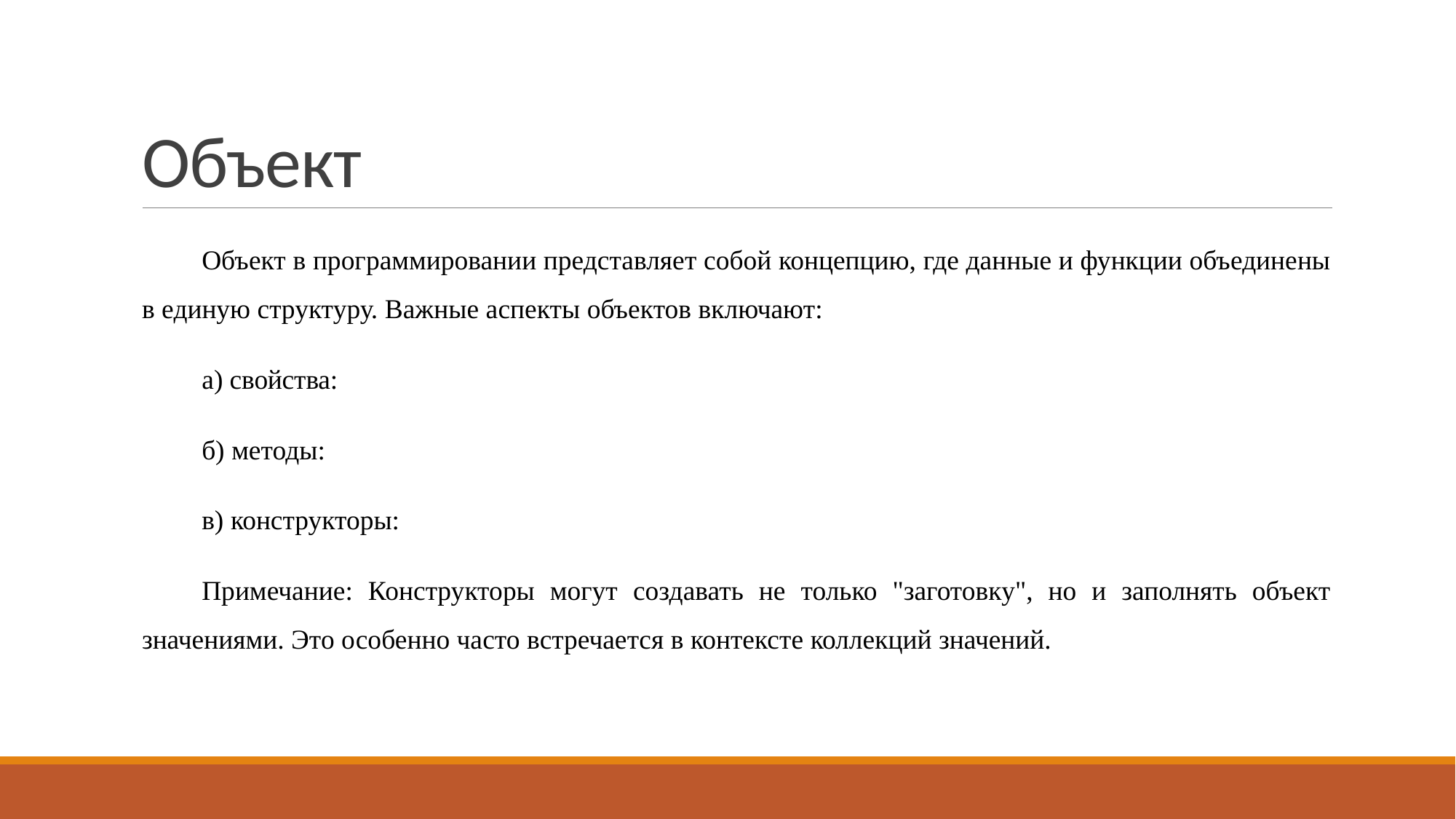

# Объект
Объект в программировании представляет собой концепцию, где данные и функции объединены в единую структуру. Важные аспекты объектов включают:
a) свойства:
б) методы:
в) конструкторы:
Примечание: Конструкторы могут создавать не только "заготовку", но и заполнять объект значениями. Это особенно часто встречается в контексте коллекций значений.